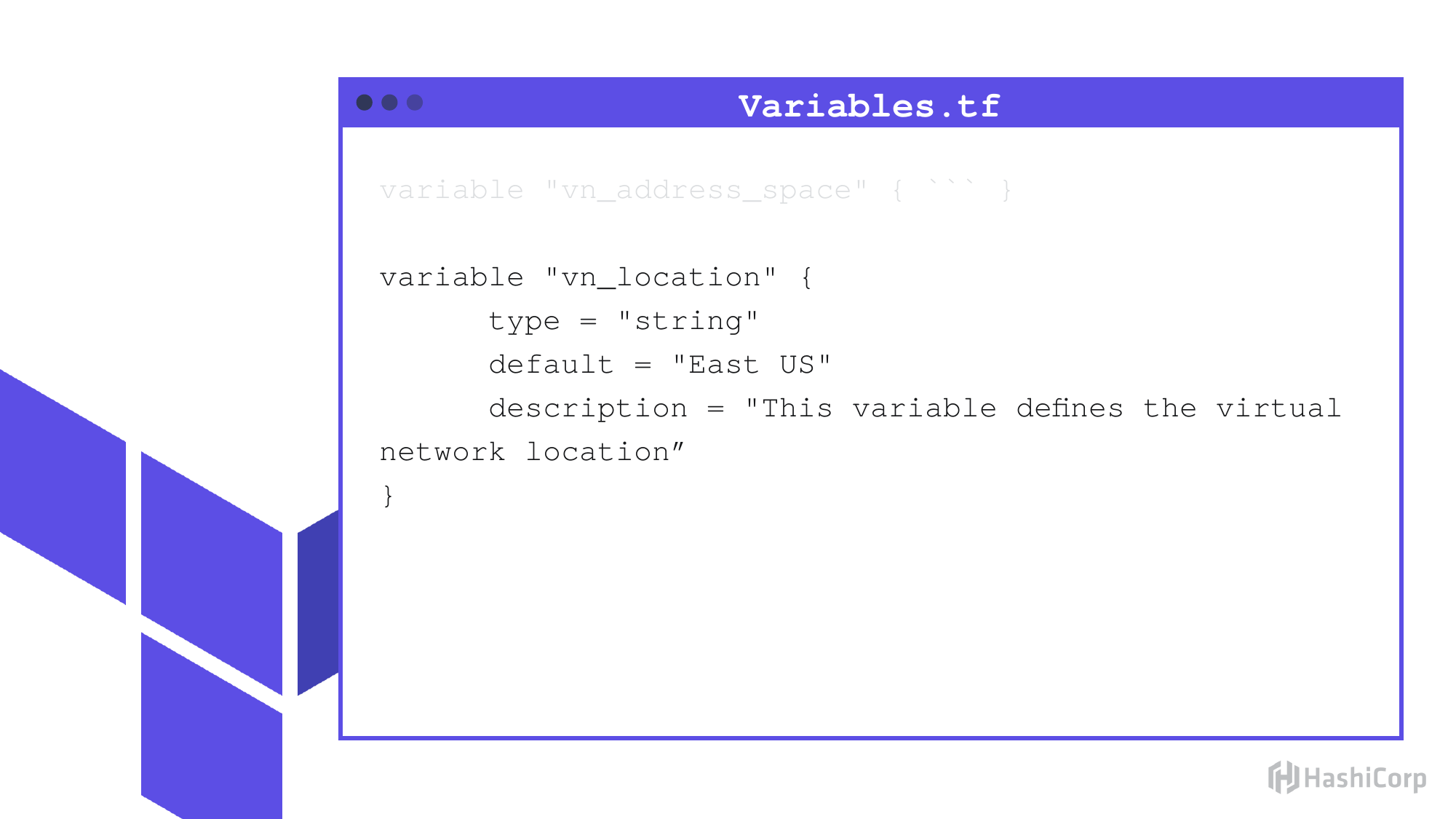

Variables.tf
variable "vn_address_space" { ``` }

variable "vn_location" {
	type = "string"
	default = "East US"
	description = "This variable defines the virtual network location”
}